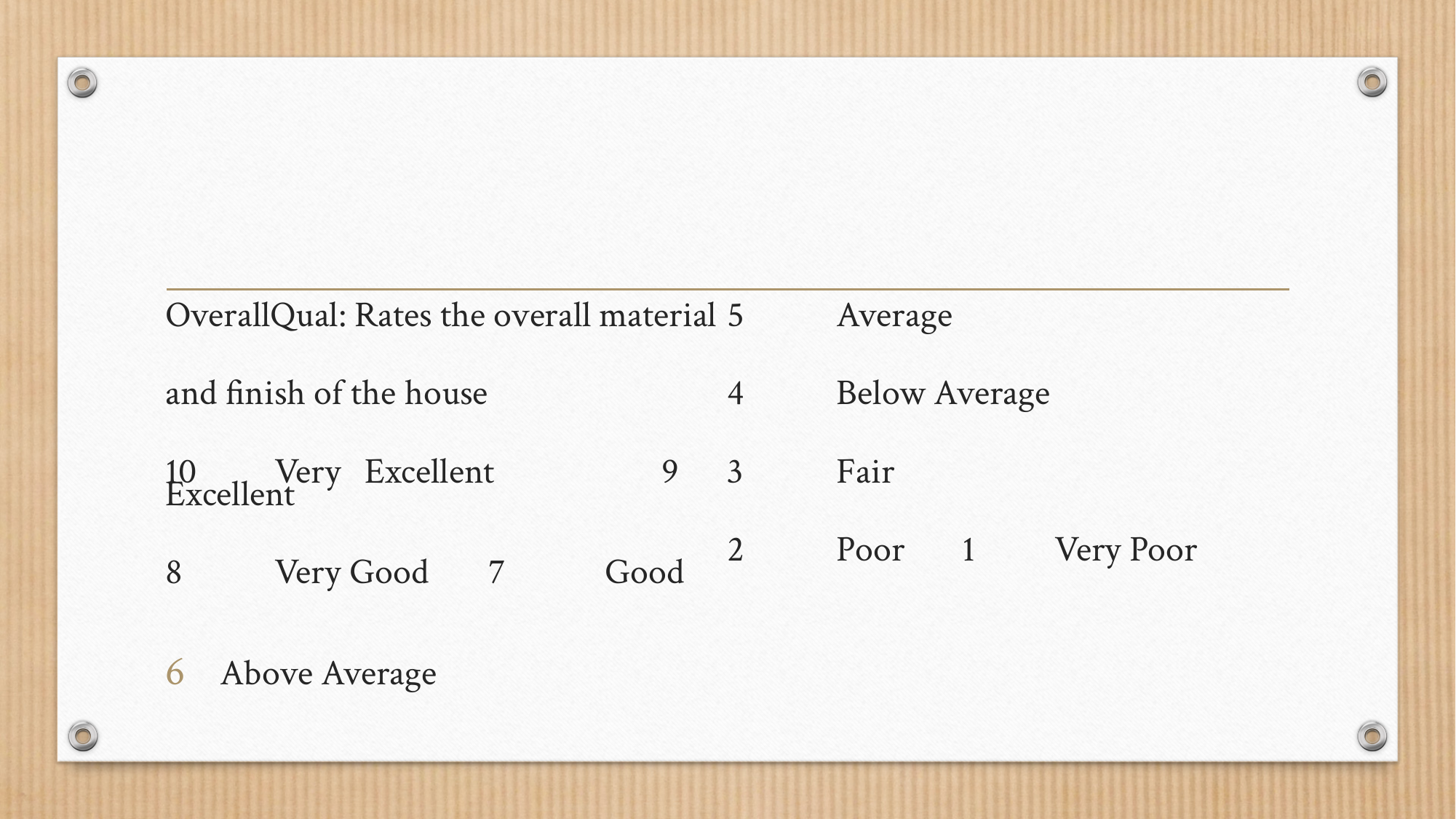

#
OverallQual: Rates the overall material

and finish of the house

10	Very Excellent       9	Excellent

8	Very Good       7	Good

Above Average
5	Average

4	Below Average

3	Fair

2	Poor       1	Very Poor